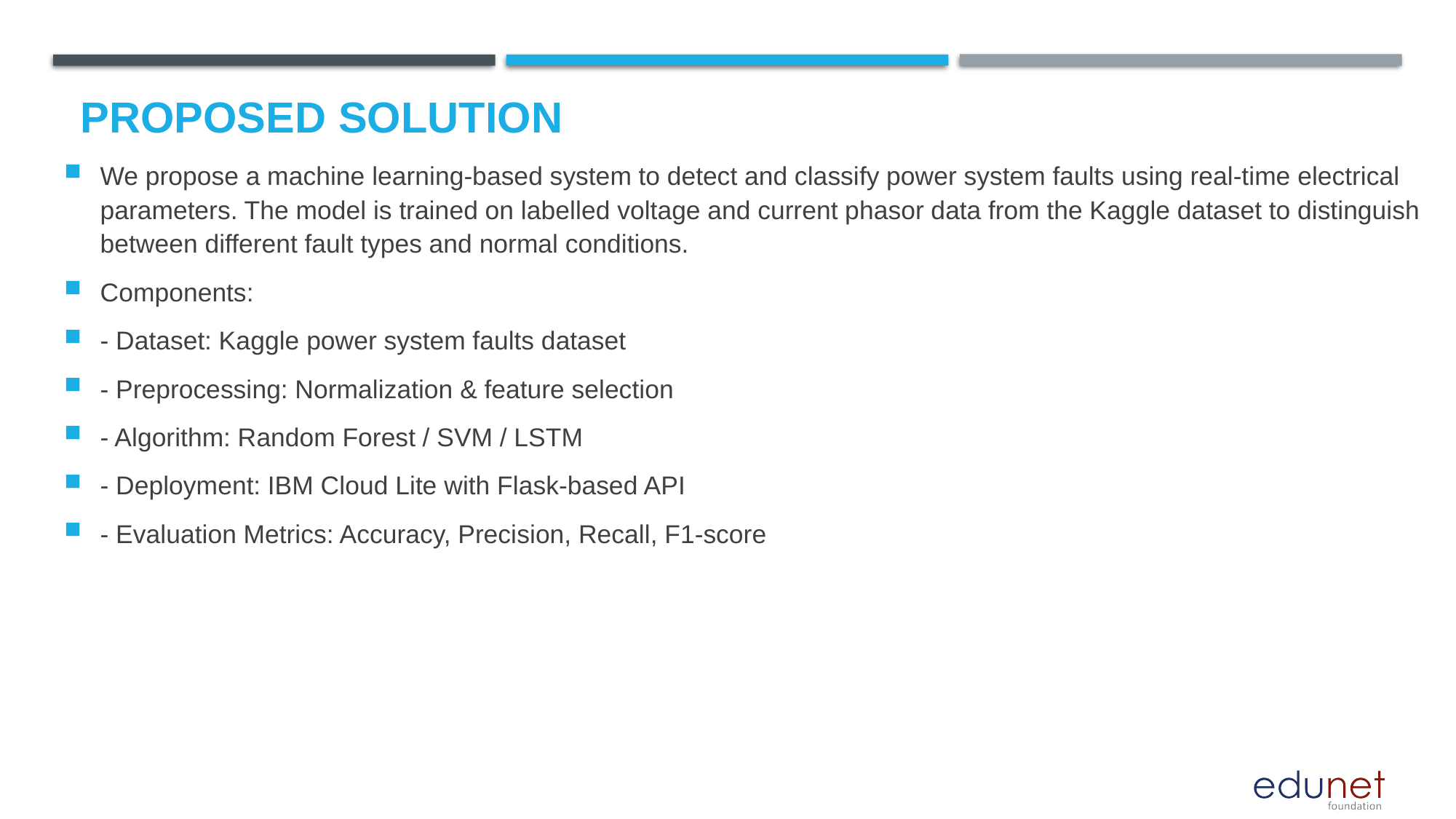

# Proposed Solution

We propose a machine learning-based system to detect and classify power system faults using real-time electrical parameters. The model is trained on labelled voltage and current phasor data from the Kaggle dataset to distinguish between different fault types and normal conditions.
Components:
- Dataset: Kaggle power system faults dataset
- Preprocessing: Normalization & feature selection
- Algorithm: Random Forest / SVM / LSTM
- Deployment: IBM Cloud Lite with Flask-based API
- Evaluation Metrics: Accuracy, Precision, Recall, F1-score